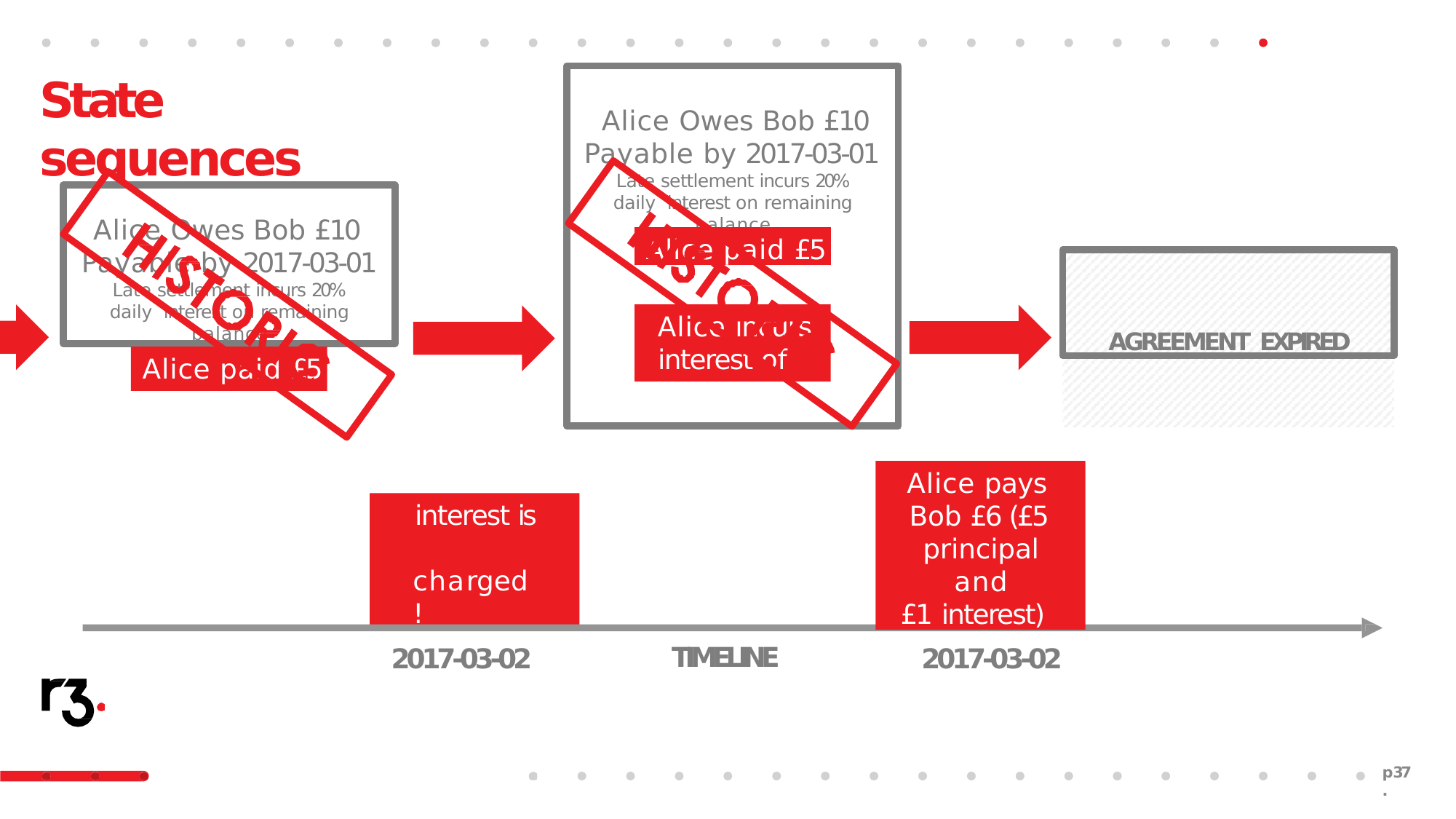

# State sequences
Alice Owes Bob £10
Payable by 2017-03-01
Late settlement incurs 20% daily  interest on remaining balance

Alice Owes Bob £10  Payable by 2017-03-01
Late settlement incurs 20% daily  interest on remaining balance

Alice paid £5

AGREEMENT EXPIRED

Alice incurs  interest of £1

Alice paid £5
Alice pays  Bob £6 (£5  principal and
£1 interest)
interest is  charged!

TIMELINE
2017-03-02
2017-03-02
p37.